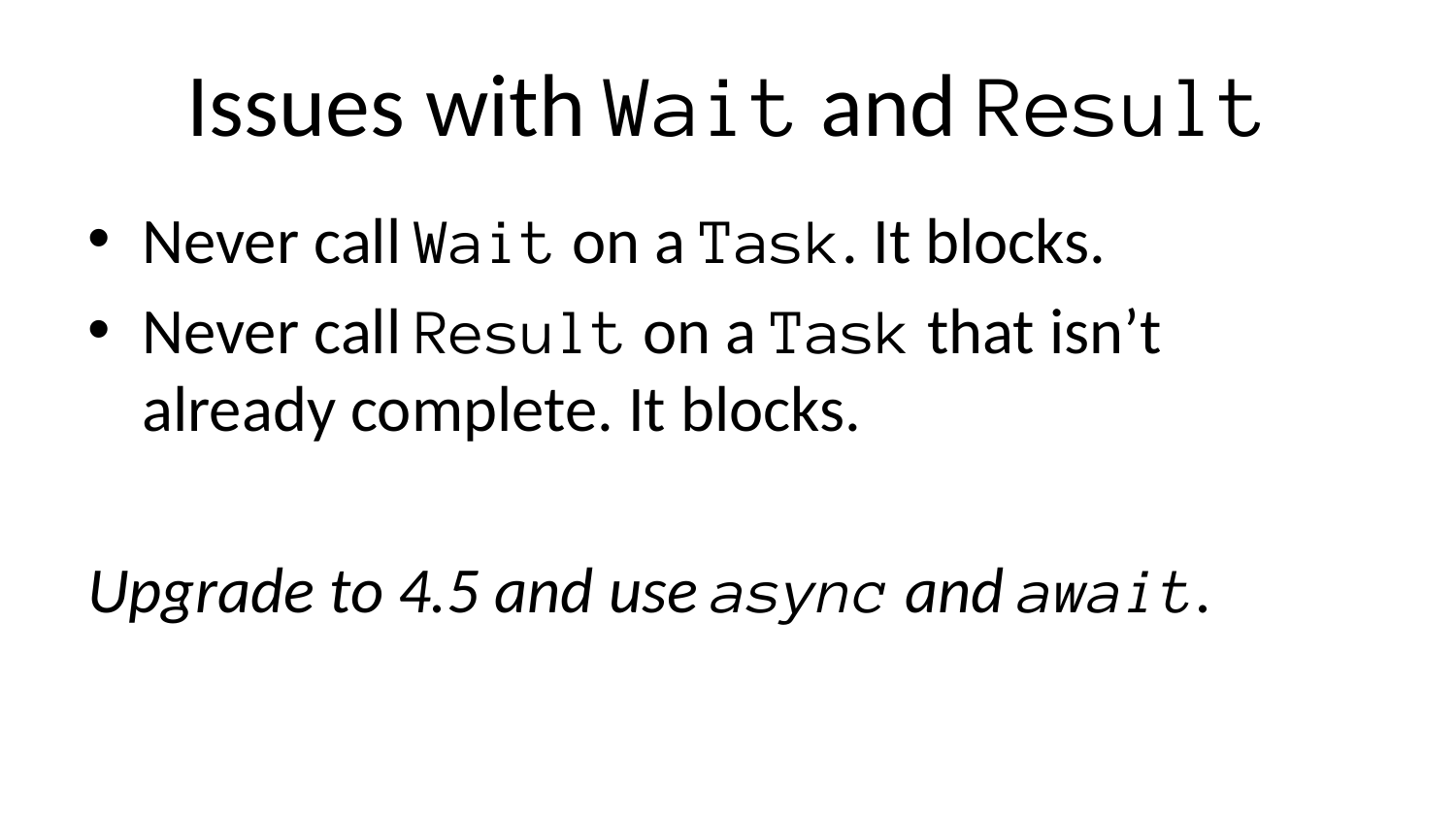

# Issues with Wait and Result
Never call Wait on a Task. It blocks.
Never call Result on a Task that isn’t already complete. It blocks.

Upgrade to 4.5 and use async and await.